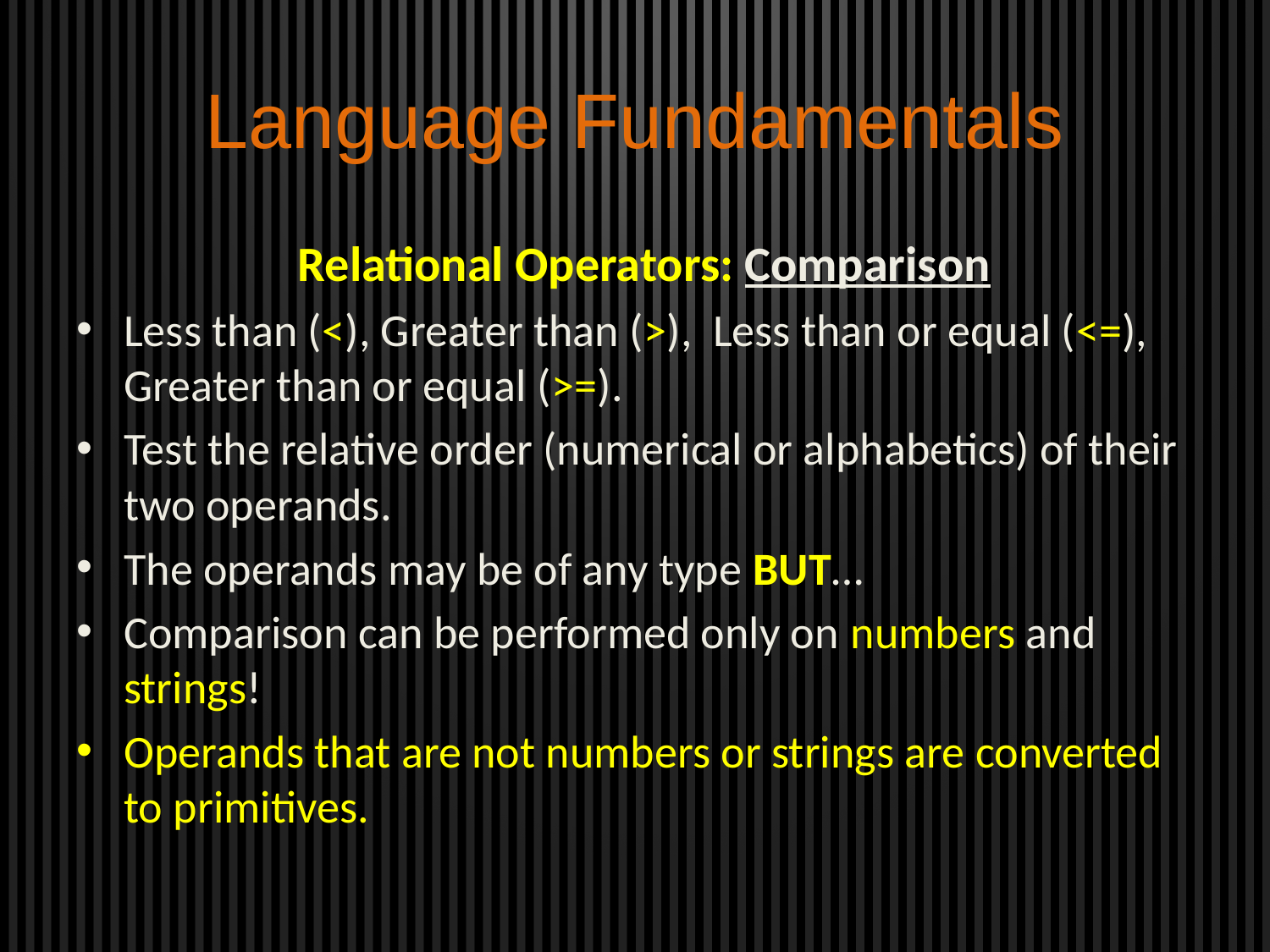

Language Fundamentals
Relational Operators: Comparison
Less than (<), Greater than (>),  Less than or equal (<=), Greater than or equal (>=).
Test the relative order (numerical or alphabetics) of their two operands.
The operands may be of any type BUT…
Comparison can be performed only on numbers and strings!
Operands that are not numbers or strings are converted to primitives.